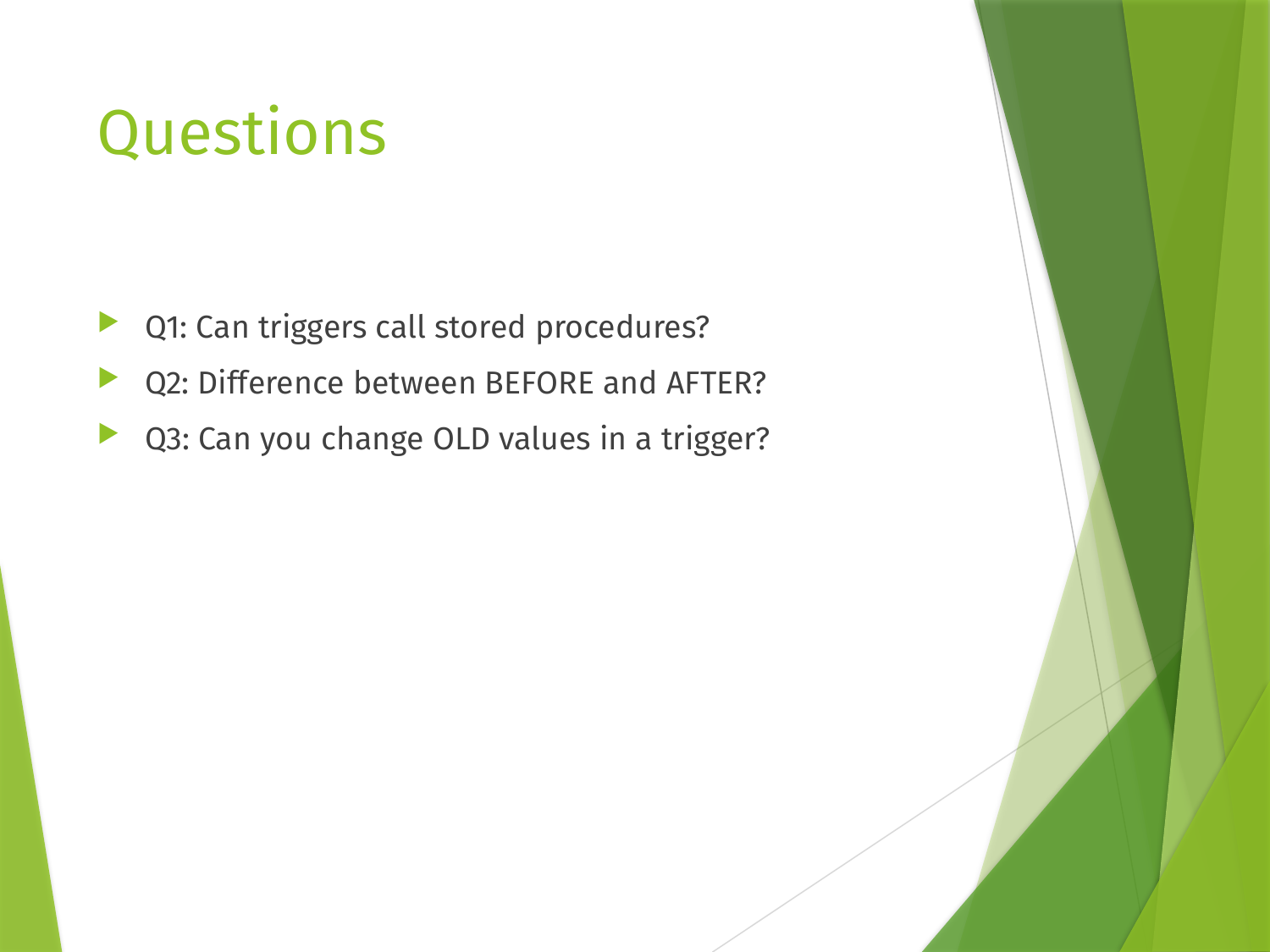

# Questions
Q1: Can triggers call stored procedures?
Q2: Difference between BEFORE and AFTER?
Q3: Can you change OLD values in a trigger?